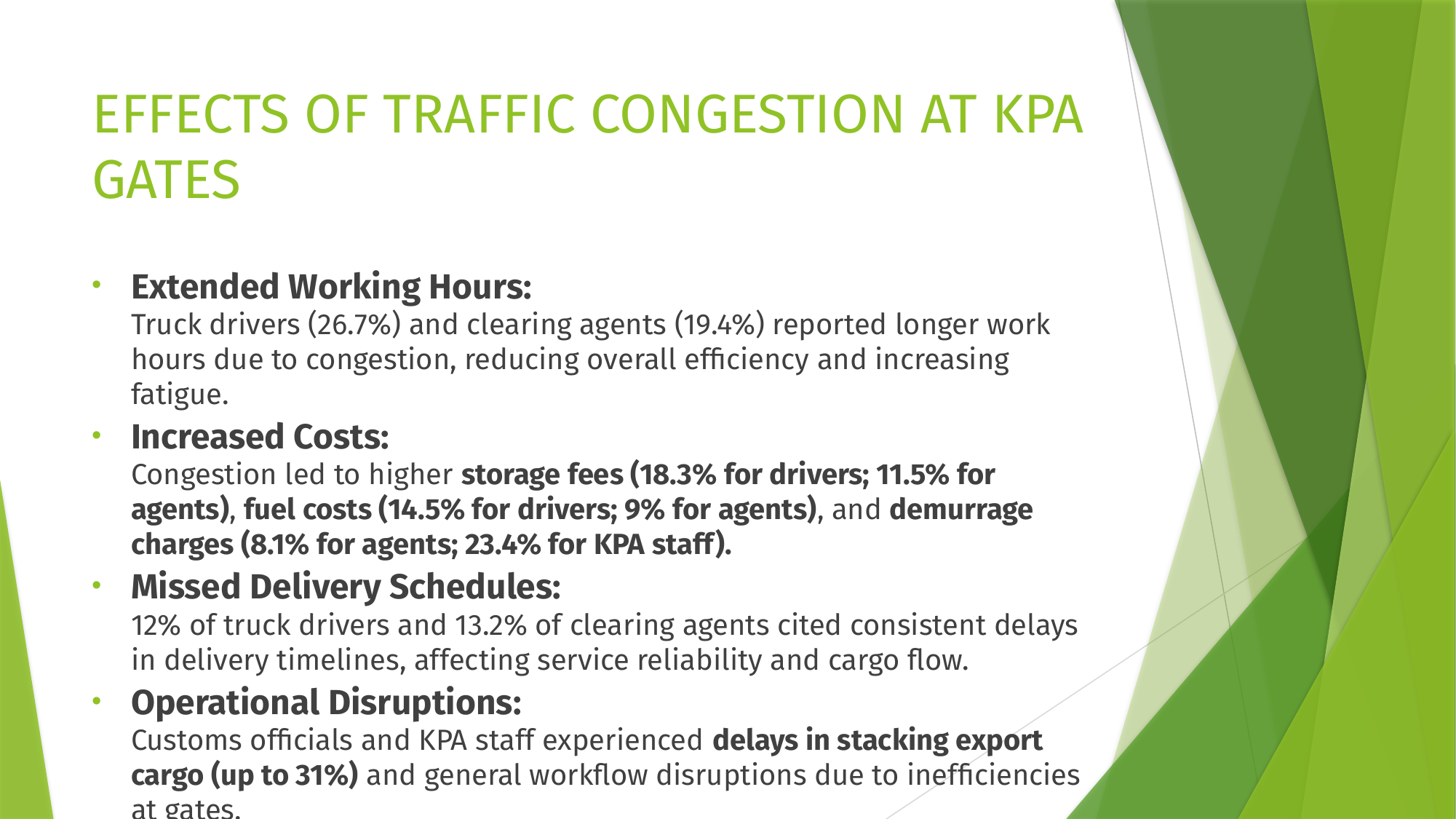

# EFFECTS OF TRAFFIC CONGESTION AT KPA GATES
Extended Working Hours:
Truck drivers (26.7%) and clearing agents (19.4%) reported longer work hours due to congestion, reducing overall efficiency and increasing fatigue.
Increased Costs:
Congestion led to higher storage fees (18.3% for drivers; 11.5% for agents), fuel costs (14.5% for drivers; 9% for agents), and demurrage charges (8.1% for agents; 23.4% for KPA staff).
Missed Delivery Schedules:
12% of truck drivers and 13.2% of clearing agents cited consistent delays in delivery timelines, affecting service reliability and cargo flow.
Operational Disruptions:
Customs officials and KPA staff experienced delays in stacking export cargo (up to 31%) and general workflow disruptions due to inefficiencies at gates.
Mental and Physical Strain: Clearing agents highlighted stress and fatigue (17.1%) .